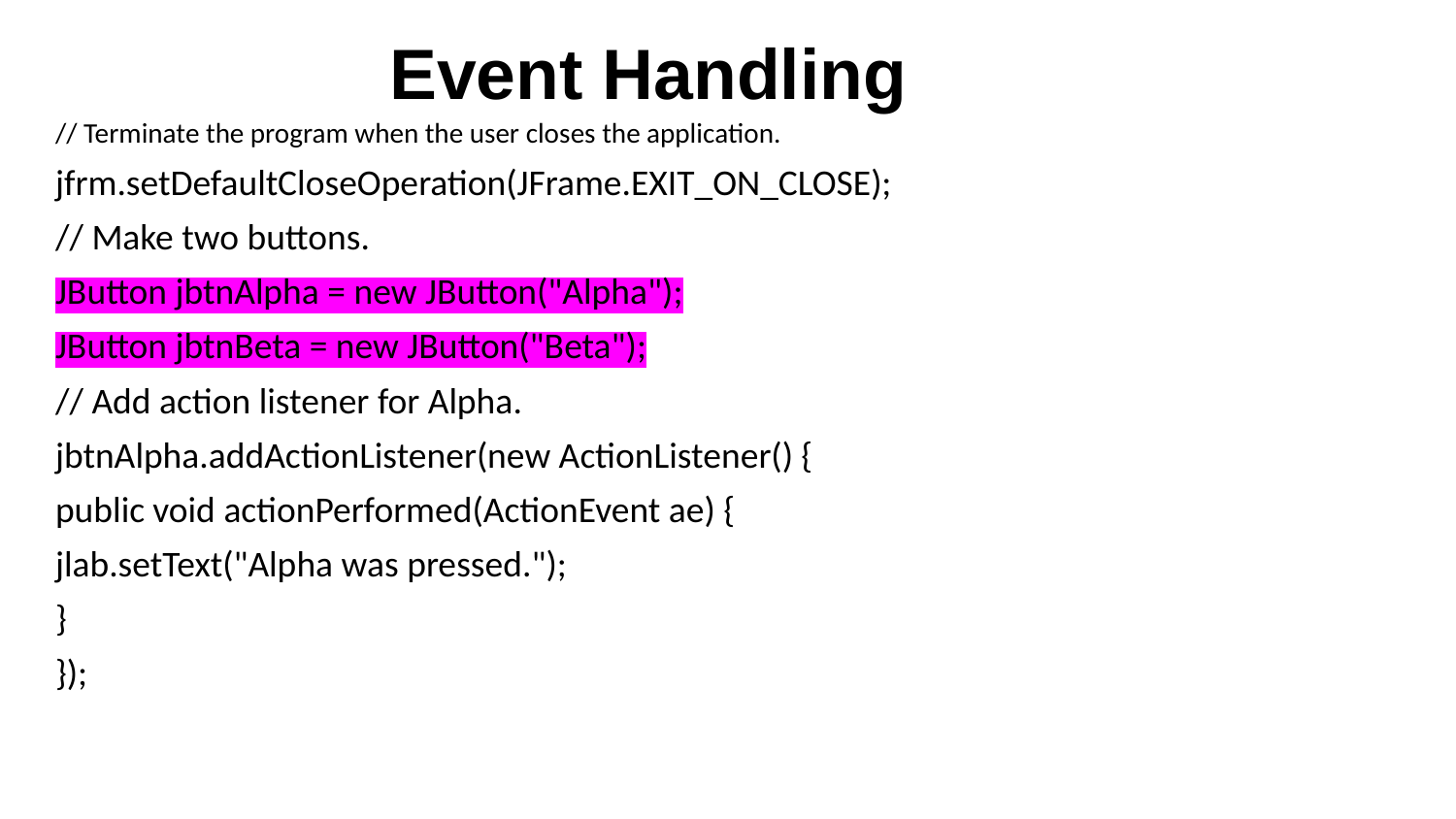

# Event Handling
// Terminate the program when the user closes the application.
jfrm.setDefaultCloseOperation(JFrame.EXIT_ON_CLOSE);
// Make two buttons.
JButton jbtnAlpha = new JButton("Alpha");
JButton jbtnBeta = new JButton("Beta");
// Add action listener for Alpha.
jbtnAlpha.addActionListener(new ActionListener() {
public void actionPerformed(ActionEvent ae) {
jlab.setText("Alpha was pressed.");
}
});